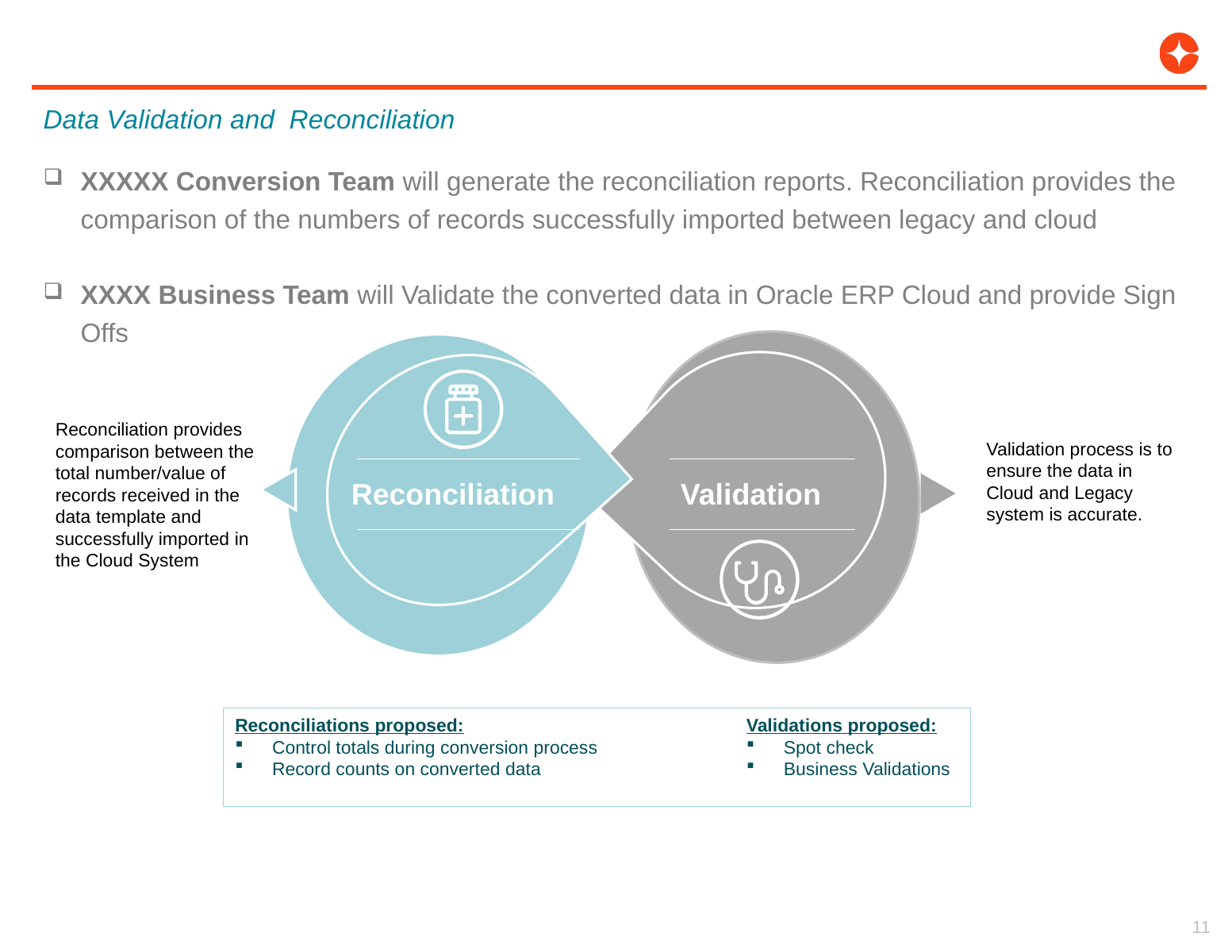

Data Validation and  Reconciliation
XXXXX Conversion Team will generate the reconciliation reports. Reconciliation provides the comparison of the numbers of records successfully imported between legacy and cloud

XXXX Business Team will Validate the converted data in Oracle ERP Cloud and provide Sign Offs

Reconciliation provides comparison between the total number/value of records received in the data template and successfully imported in the Cloud System
Validation process is to ensure the data in Cloud and Legacy system is accurate.
Reconciliation
Validation

Reconciliations proposed:
Control totals during conversion process
Record counts on converted data

Validations proposed:
Spot check
Business Validations

11